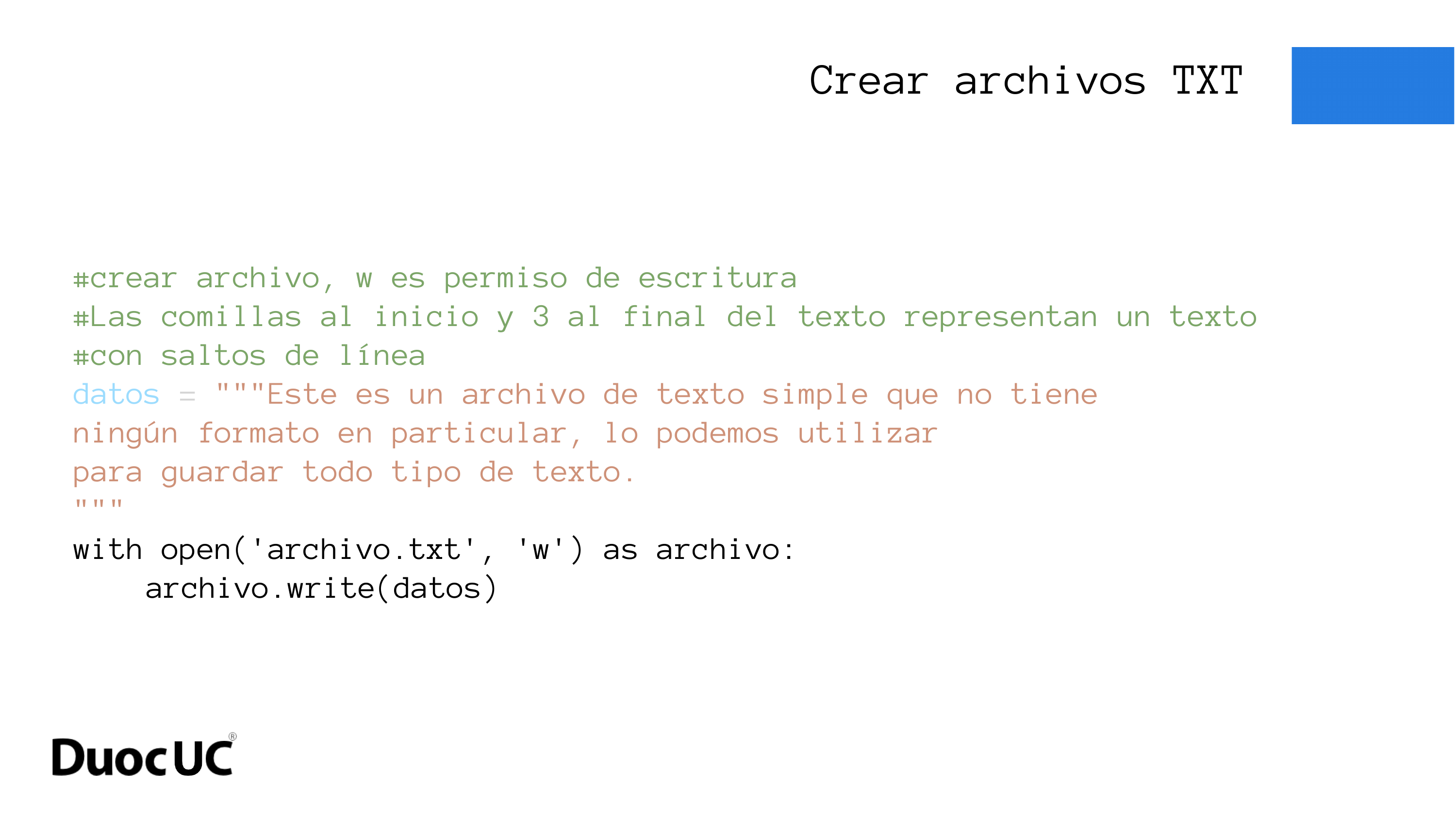

Crear archivos TXT
#crear archivo, w es permiso de escritura
#Las comillas al inicio y 3 al final del texto representan un texto
#con saltos de línea
datos = """Este es un archivo de texto simple que no tiene
ningún formato en particular, lo podemos utilizar
para guardar todo tipo de texto.
"""
with open('archivo.txt', 'w') as archivo:
	archivo.write(datos)